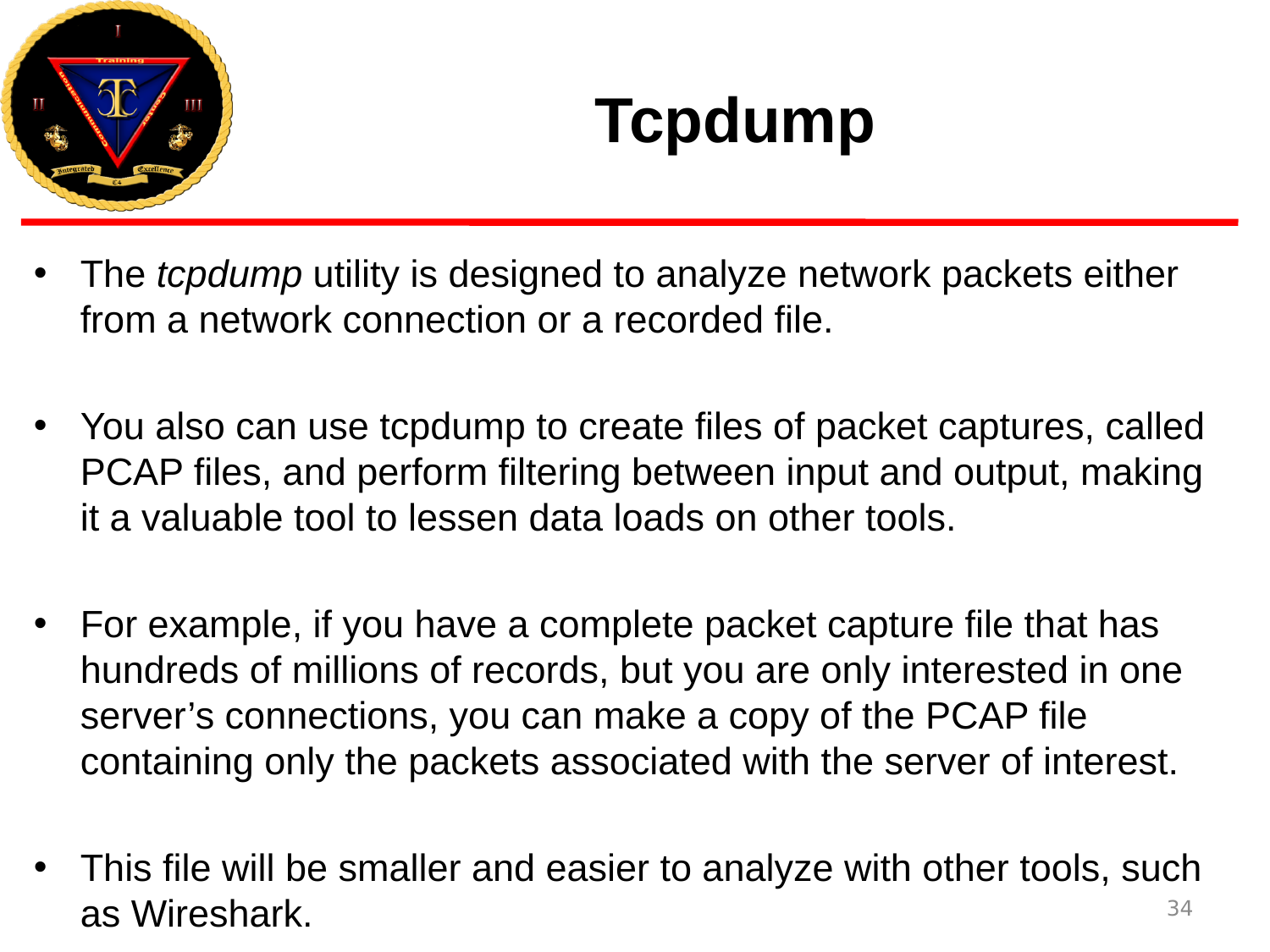

# Tcpdump
The tcpdump utility is designed to analyze network packets either from a network connection or a recorded file.

You also can use tcpdump to create files of packet captures, called PCAP files, and perform filtering between input and output, making it a valuable tool to lessen data loads on other tools.

For example, if you have a complete packet capture file that has hundreds of millions of records, but you are only interested in one server’s connections, you can make a copy of the PCAP file containing only the packets associated with the server of interest.

This file will be smaller and easier to analyze with other tools, such as Wireshark.
34